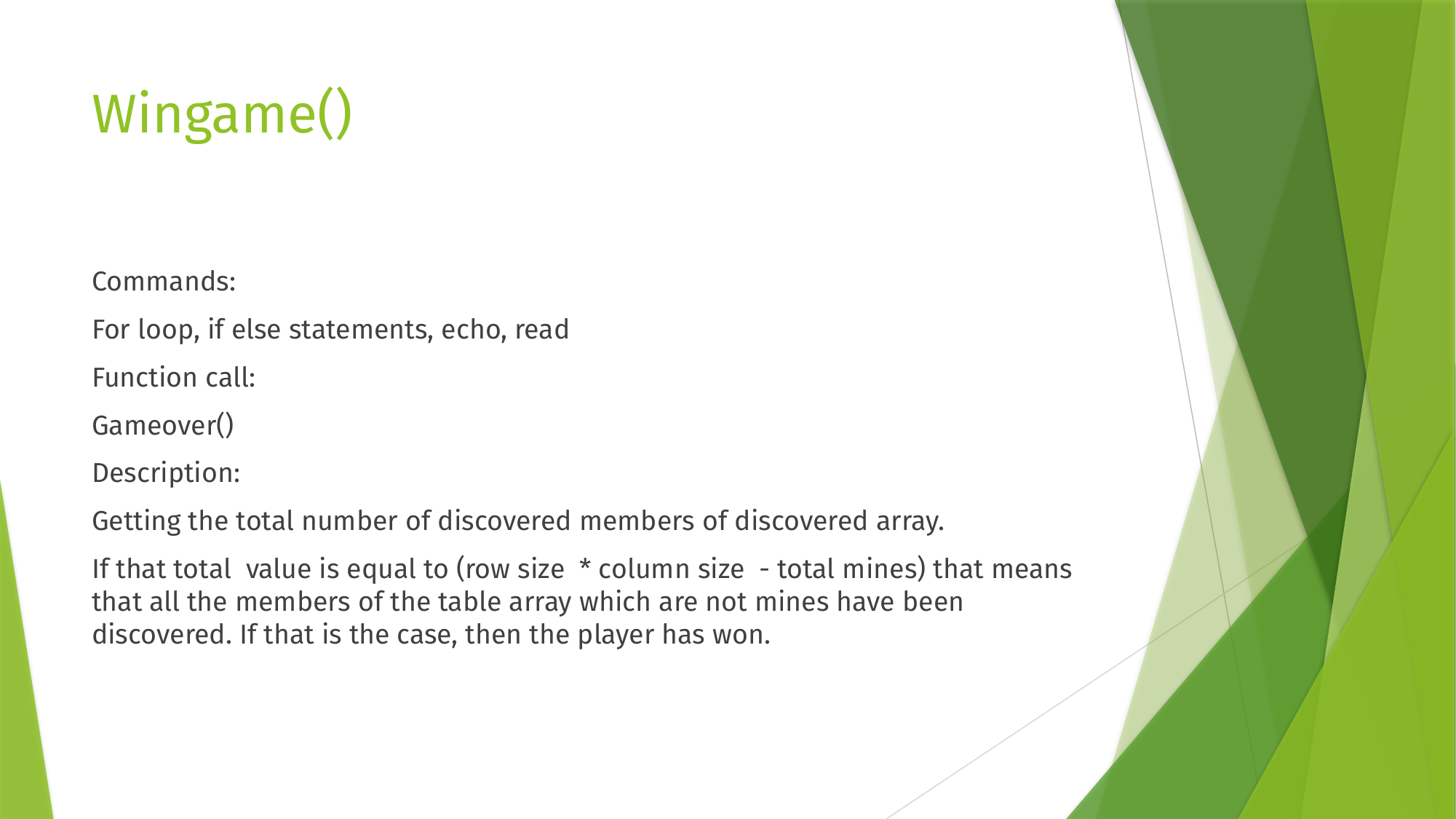

# Wingame()
Commands:
For loop, if else statements, echo, read
Function call:
Gameover()
Description:
Getting the total number of discovered members of discovered array.
If that total  value is equal to (row size  * column size  - total mines) that means that all the members of the table array which are not mines have been discovered. If that is the case, then the player has won.